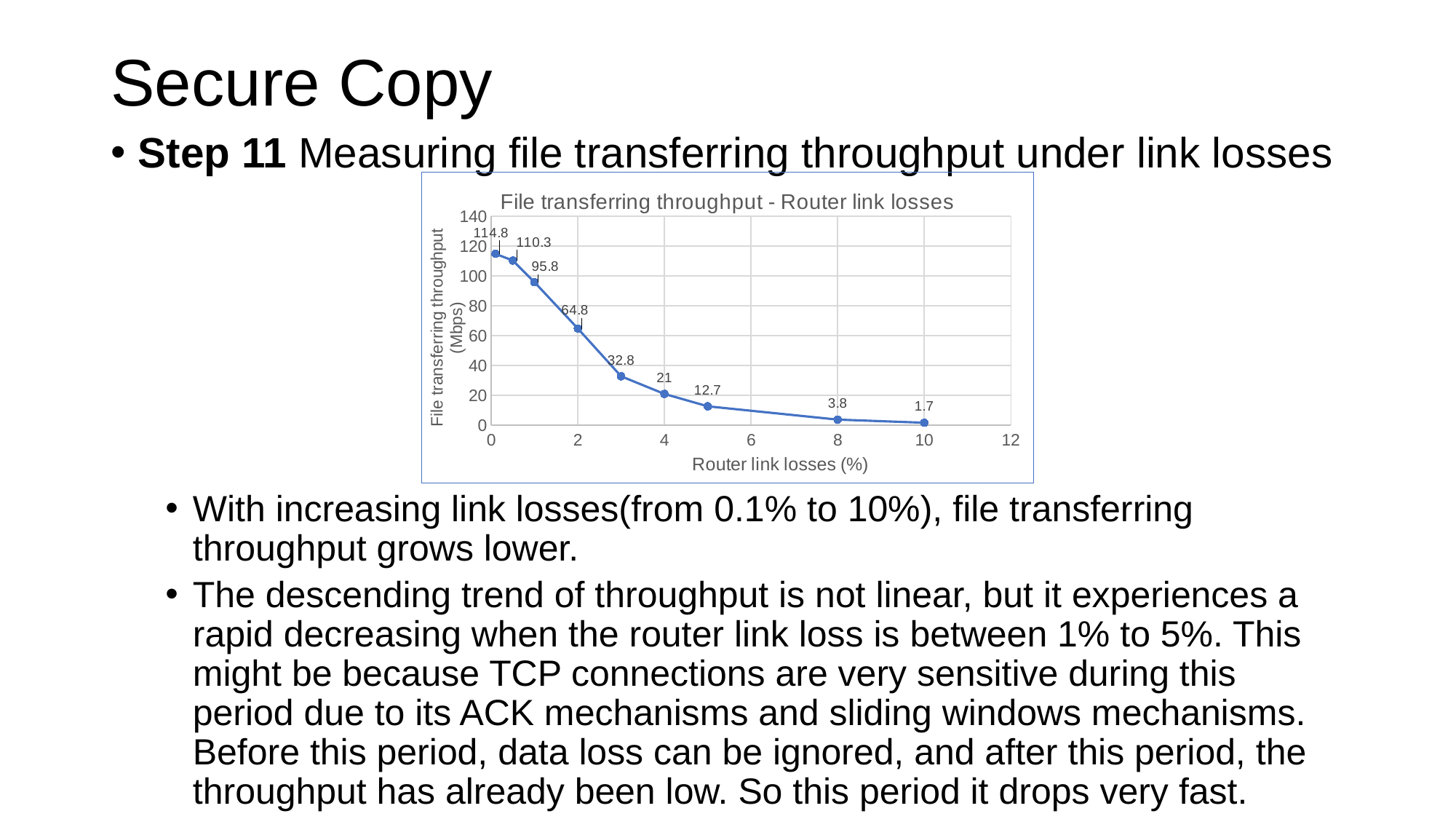

# Secure Copy
Step 11 Measuring file transferring throughput under link losses

With increasing link losses(from 0.1% to 10%), file transferring throughput grows lower.
The descending trend of throughput is not linear, but it experiences a rapid decreasing when the router link loss is between 1% to 5%. This might be because TCP connections are very sensitive during this period due to its ACK mechanisms and sliding windows mechanisms. Before this period, data loss can be ignored, and after this period, the throughput has already been low. So this period it drops very fast.

### Chart: File transferring throughput - Router link losses

| Category |  |
|---|---|